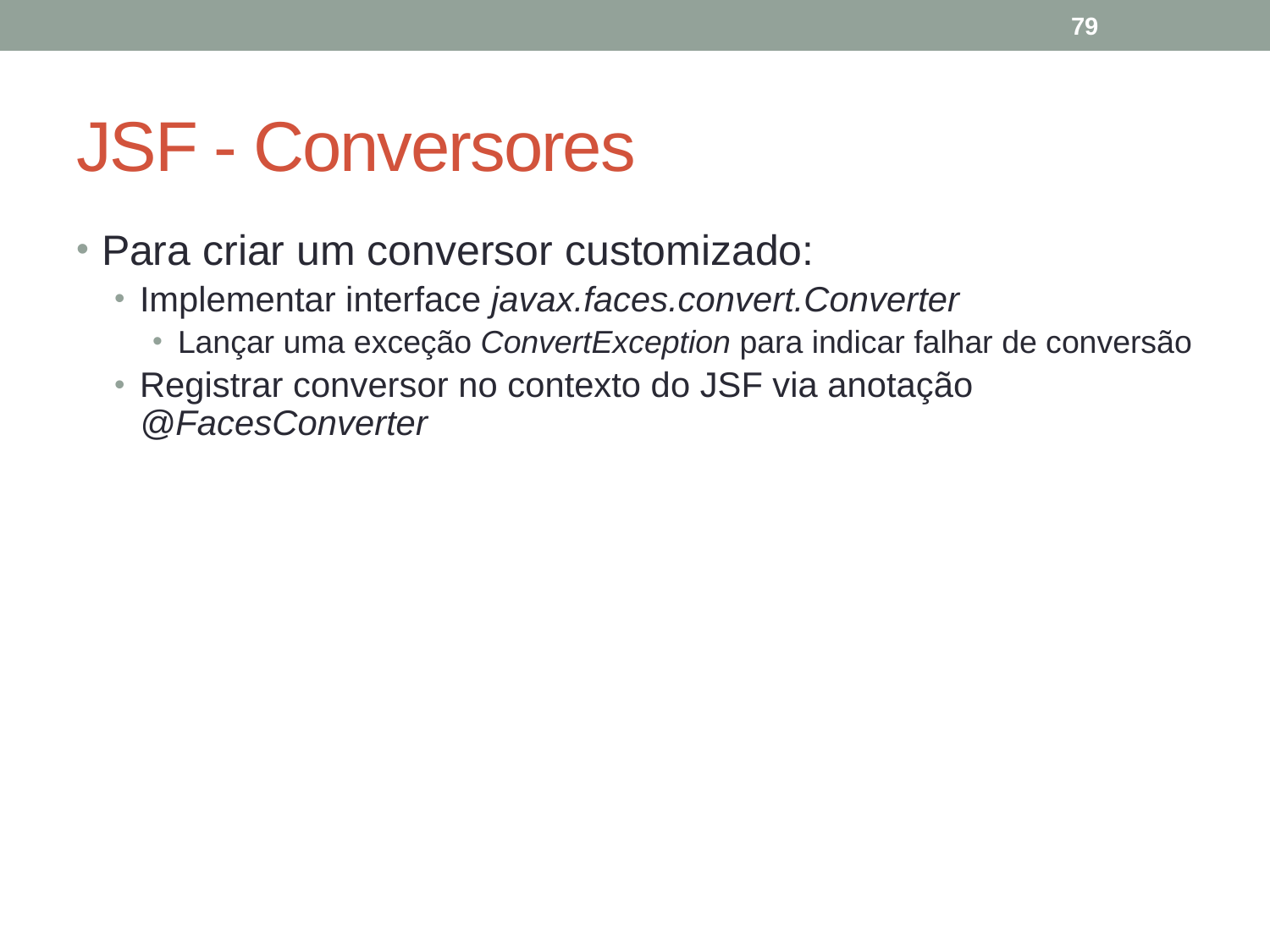

79
# JSF - Conversores
Para criar um conversor customizado:
Implementar interface javax.faces.convert.Converter
Lançar uma exceção ConvertException para indicar falhar de conversão
Registrar conversor no contexto do JSF via anotação @FacesConverter